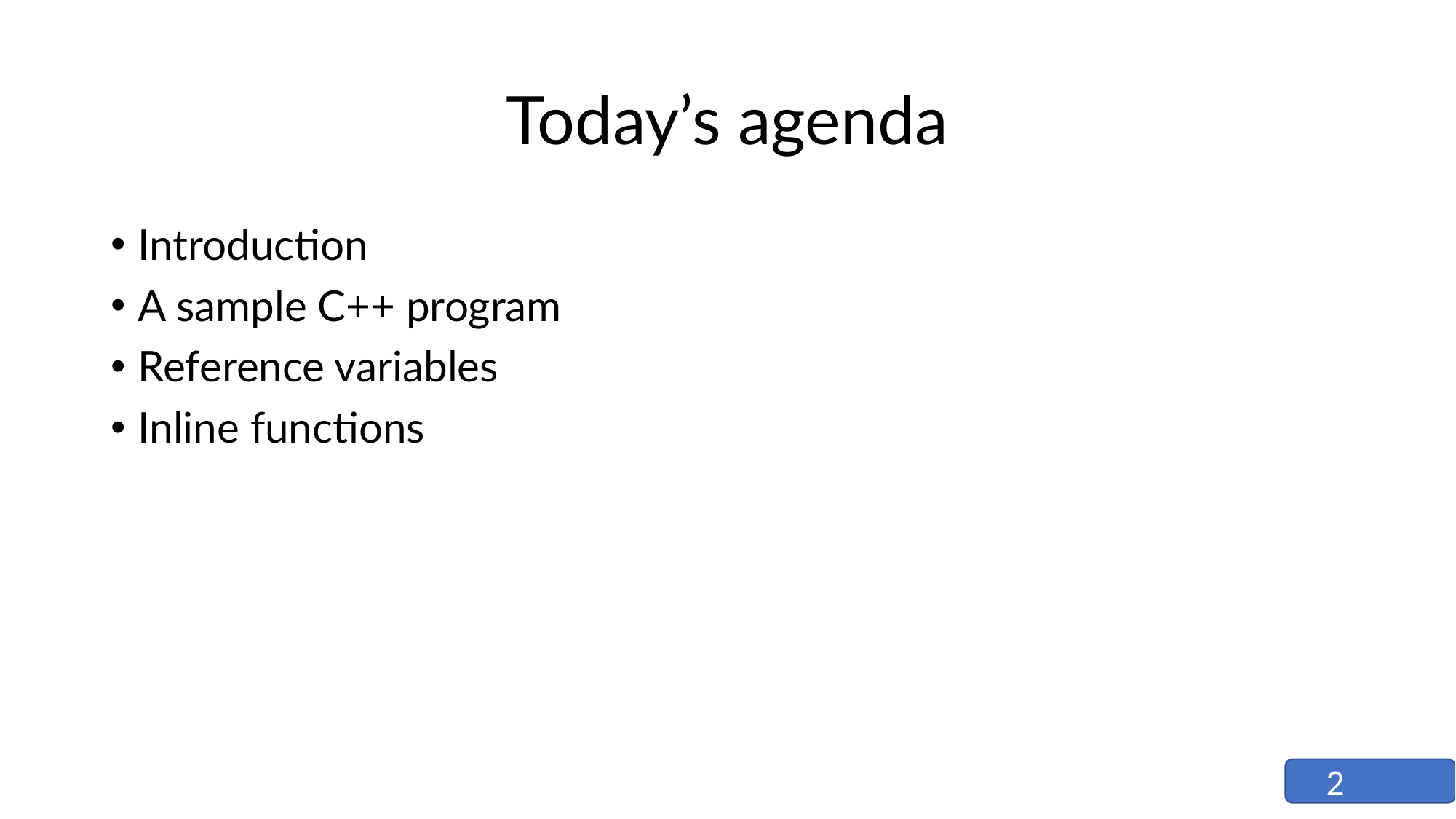

# Today’s agenda
Introduction
A sample C++ program
Reference variables
Inline functions
2